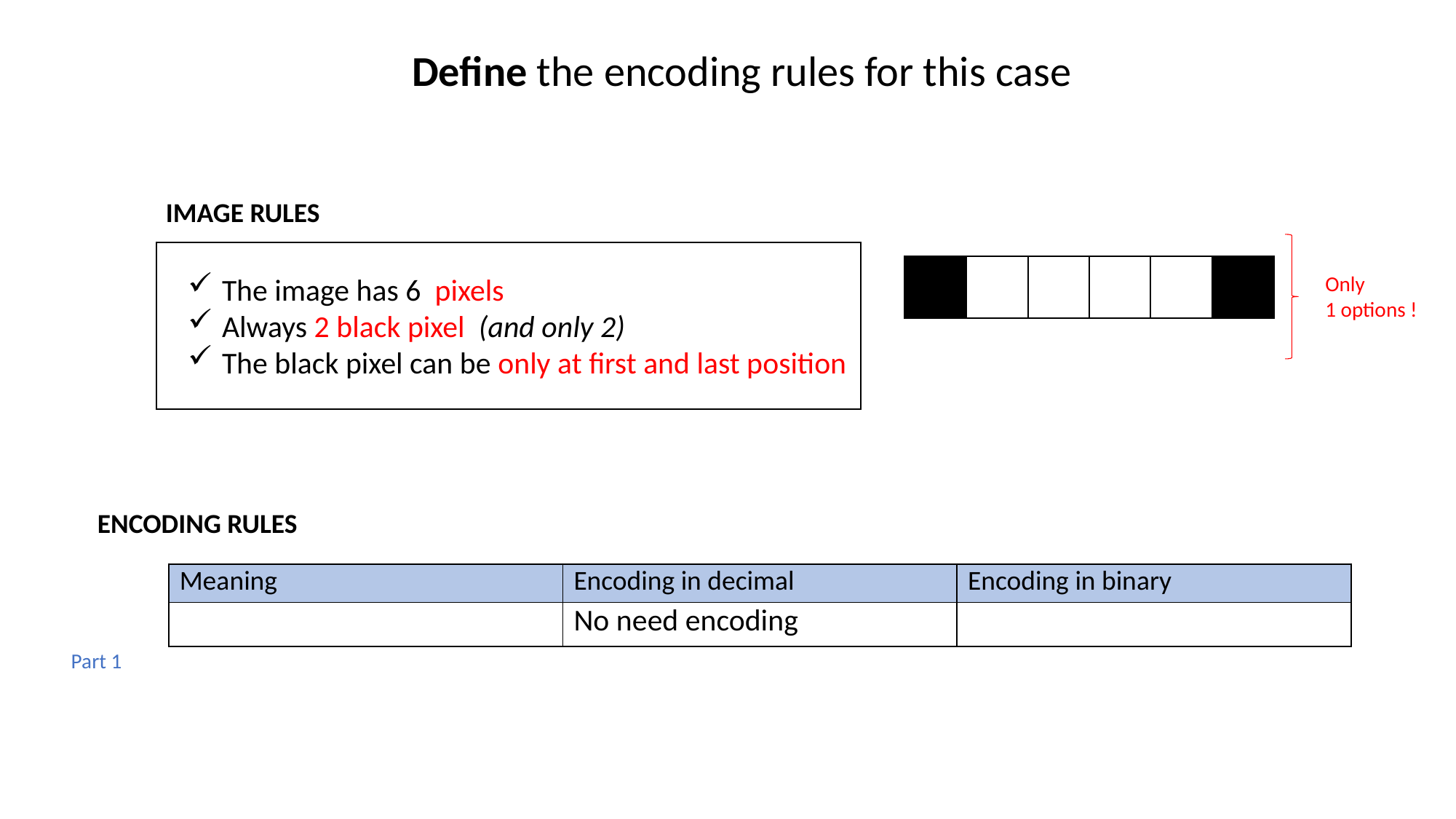

Define the encoding rules for this case
IMAGE RULES

The image has 6  pixels
Always 2 black pixel  (and only 2)
The black pixel can be only at first and last position
Only
1 options !
ENCODING RULES
| Meaning | Encoding in decimal | Encoding in binary |
| --- | --- | --- |
|  | No need encoding |  |
Part 1